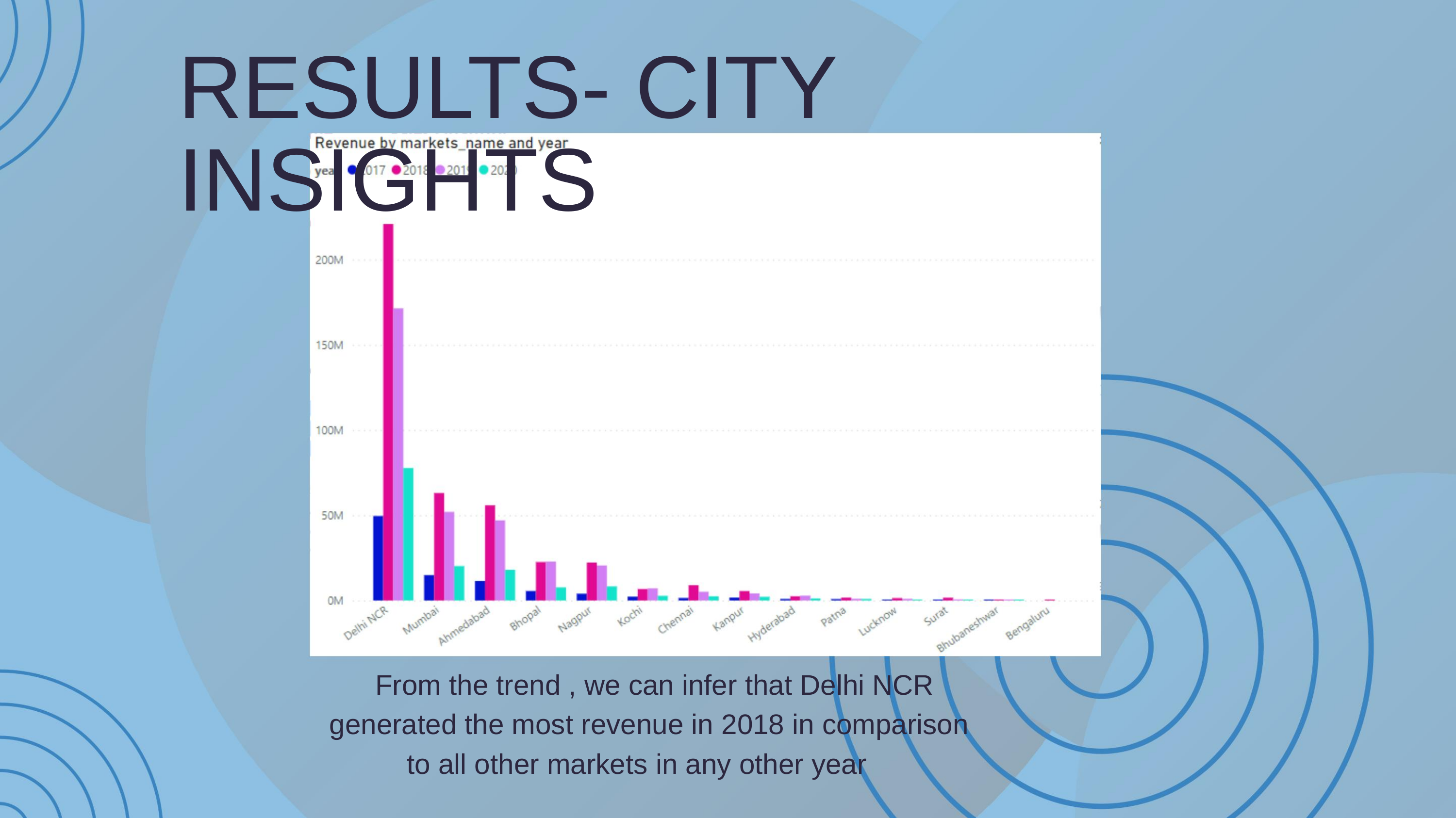

RESULTS- CITY INSIGHTS
From the trend , we can infer that Delhi NCR
generated the most revenue in 2018 in comparison
to all other markets in any other year